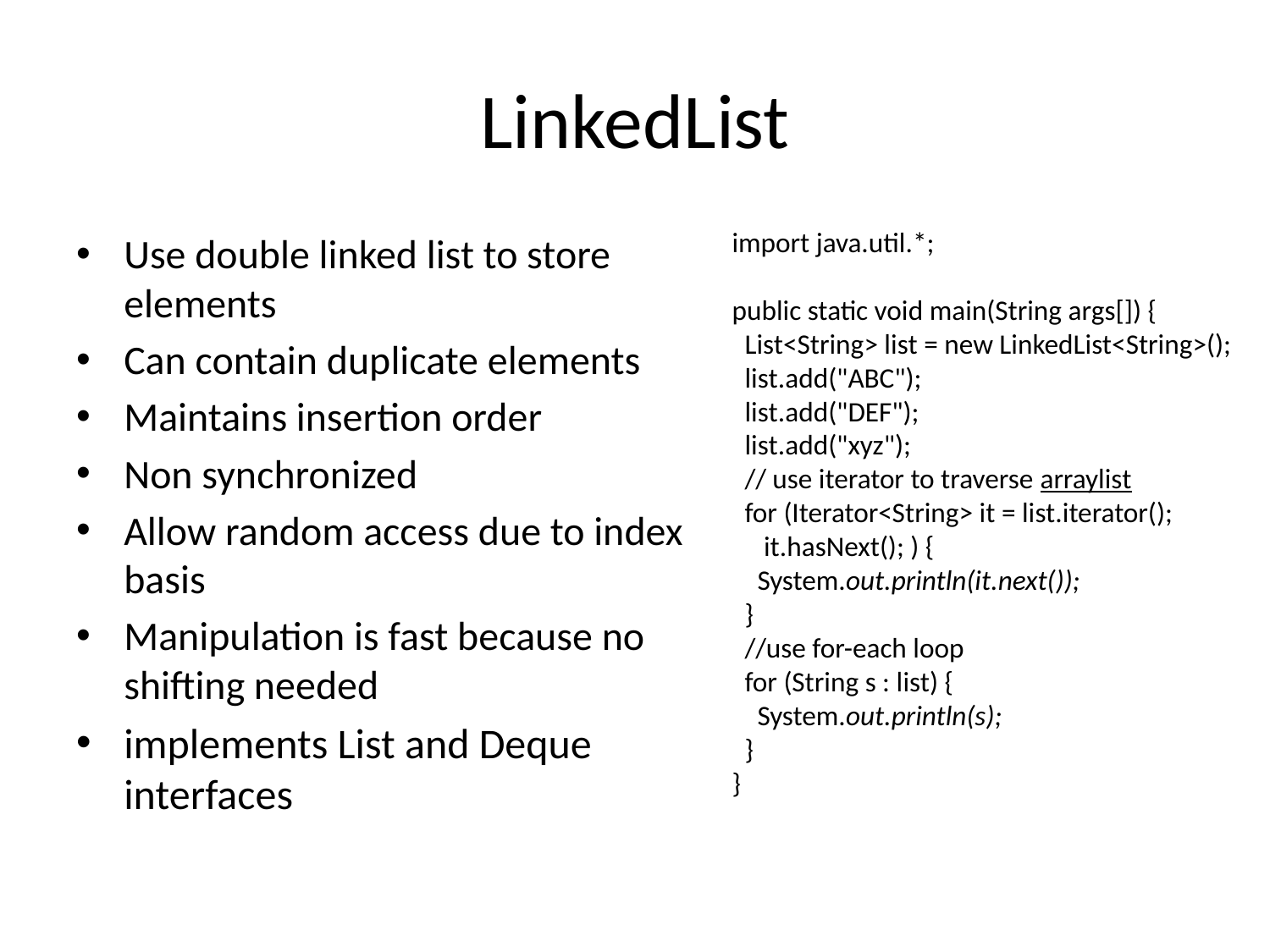

# LinkedList
import java.util.*;

public static void main(String args[]) {
  List<String> list = new LinkedList<String>();
  list.add("ABC");
  list.add("DEF");
  list.add("xyz");
  // use iterator to traverse arraylist
  for (Iterator<String> it = list.iterator();
     it.hasNext(); ) {
    System.out.println(it.next());
  }
  //use for-each loop
  for (String s : list) {
    System.out.println(s);
  }
}

Use double linked list to store elements
Can contain duplicate elements
Maintains insertion order
Non synchronized
Allow random access due to index basis
Manipulation is fast because no shifting needed
implements List and Deque interfaces